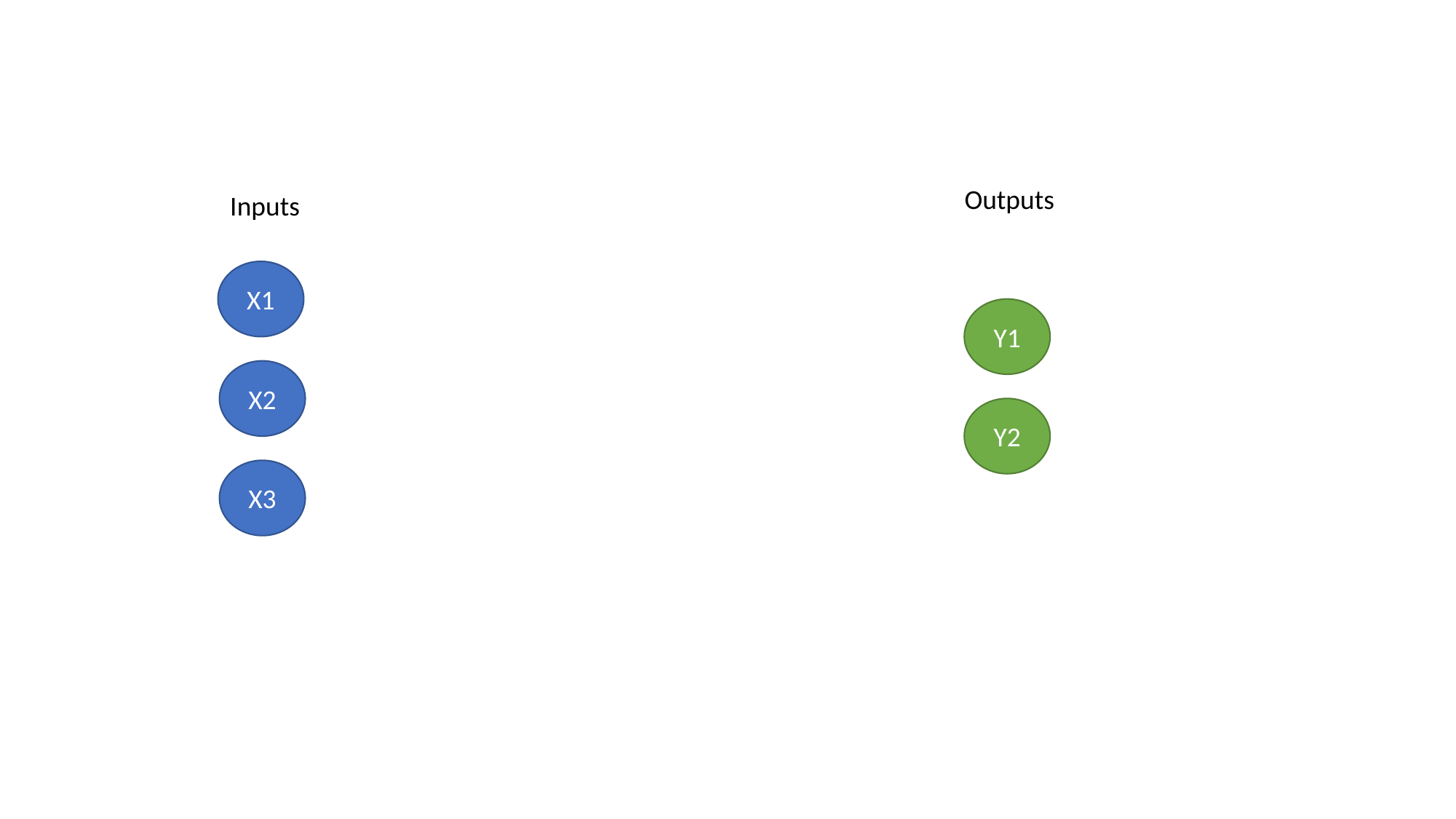

Outputs
Inputs
X1
Y1
X2
Y2
X3